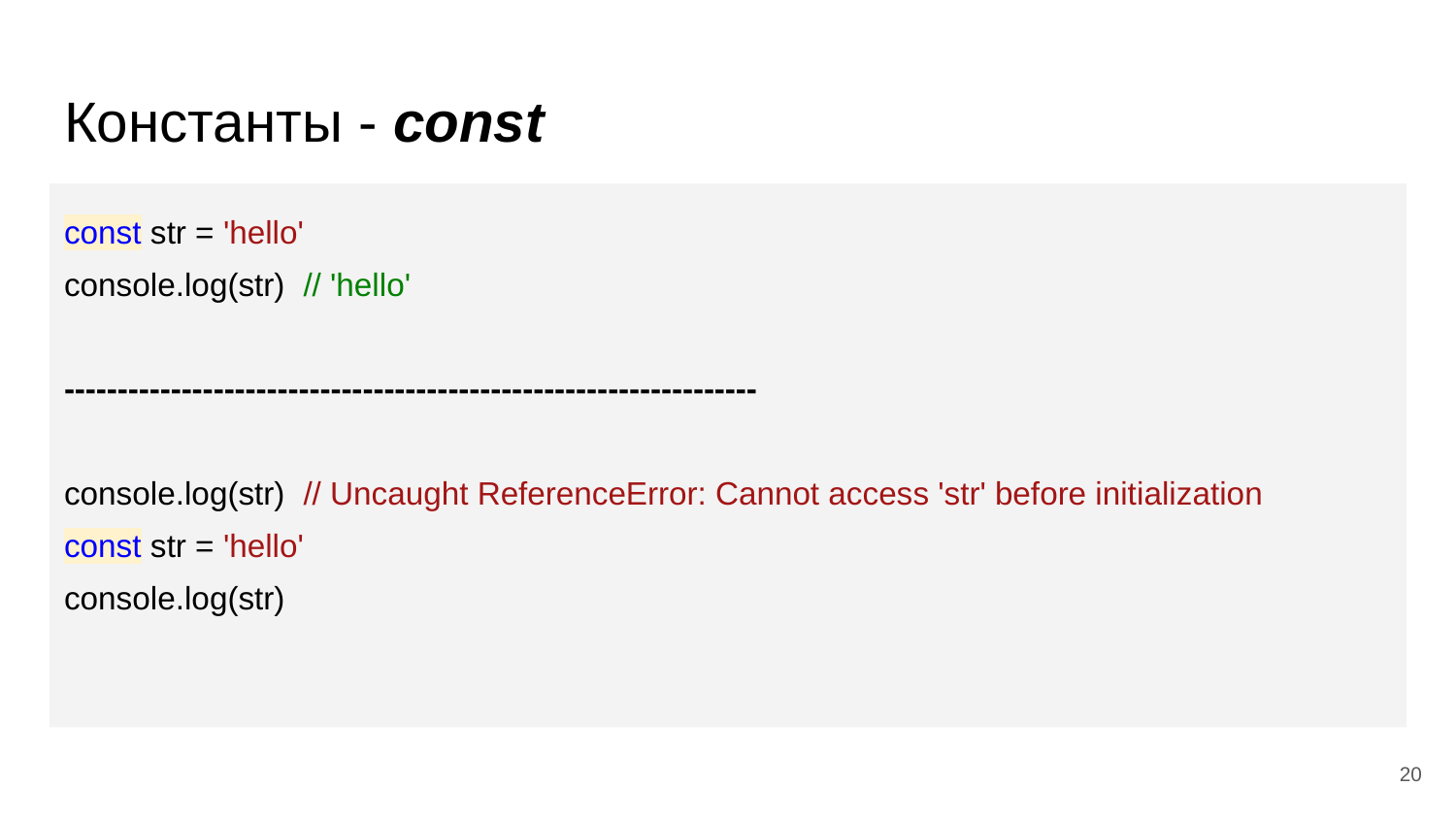

# Константы - const
const str = 'hello'
console.log(str)  // 'hello'

-----------------------------------------------------------------

console.log(str)  // Uncaught ReferenceError: Cannot access 'str' before initialization
const str = 'hello'
console.log(str)
20